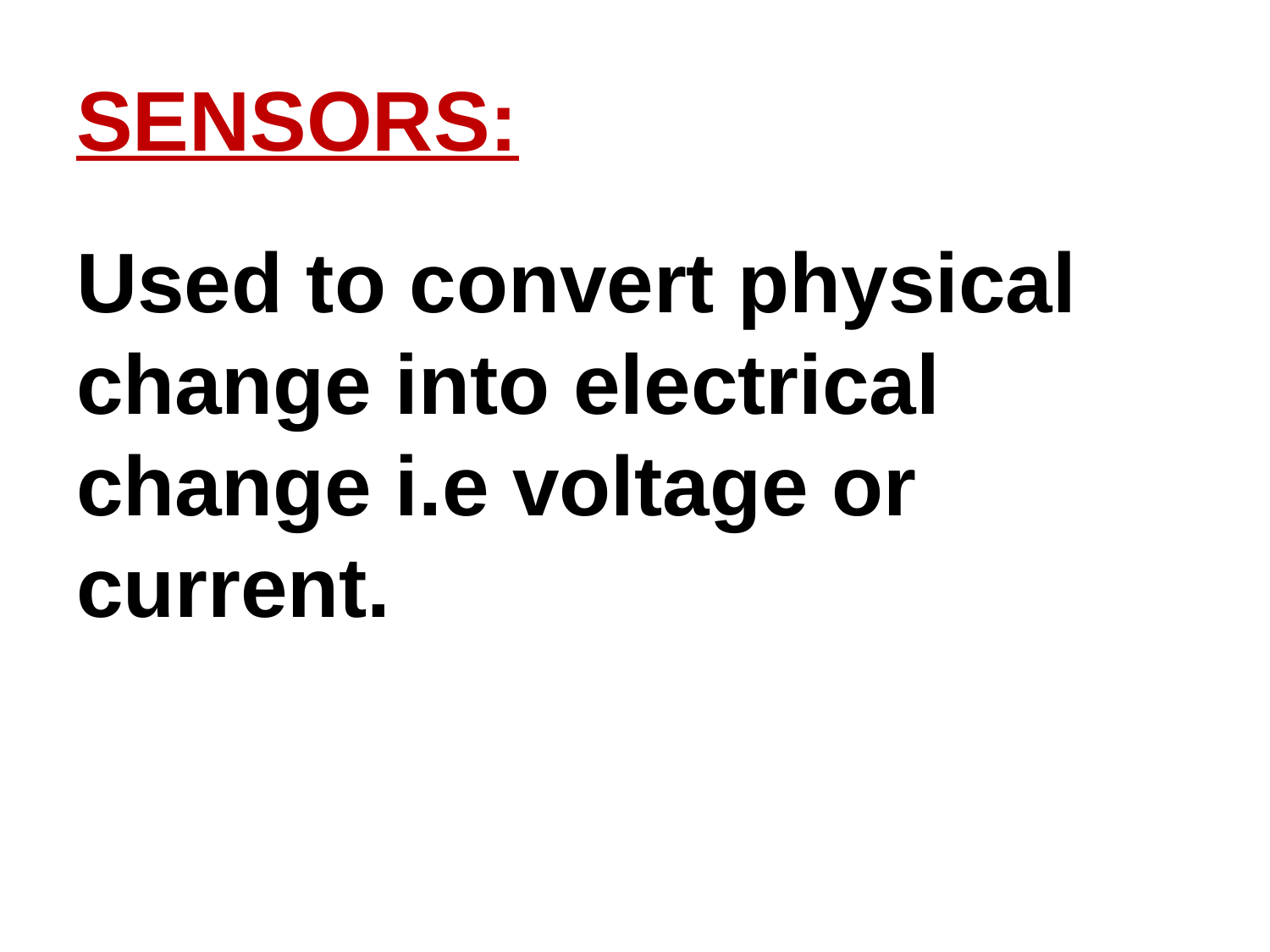

# SENSORS:
Used to convert physical change into electrical change i.e voltage or current.